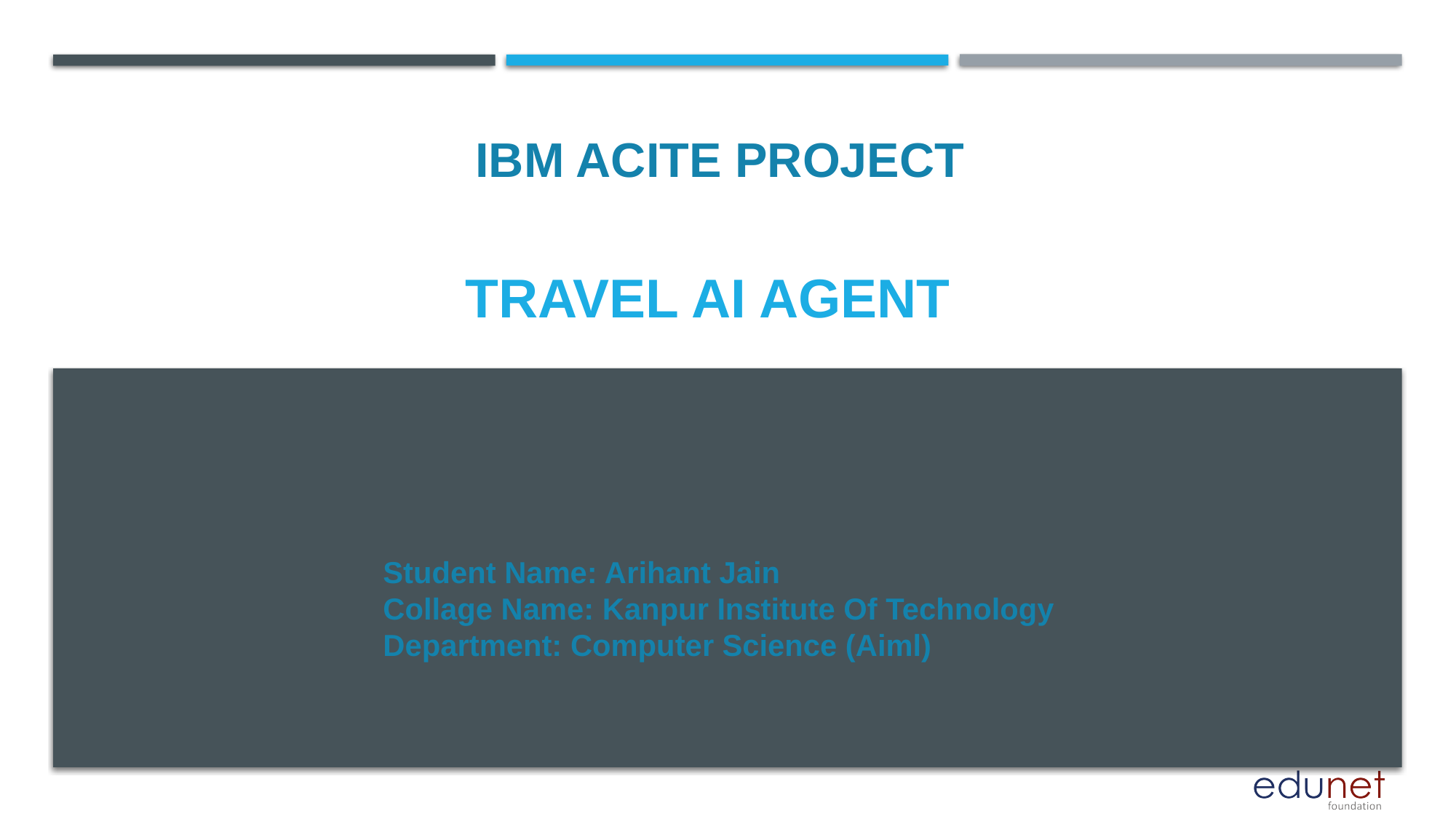

IBM ACITE PROJECT
# Travel ai agent
Student Name: Arihant Jain
Collage Name: Kanpur Institute Of Technology
Department: Computer Science (Aiml)